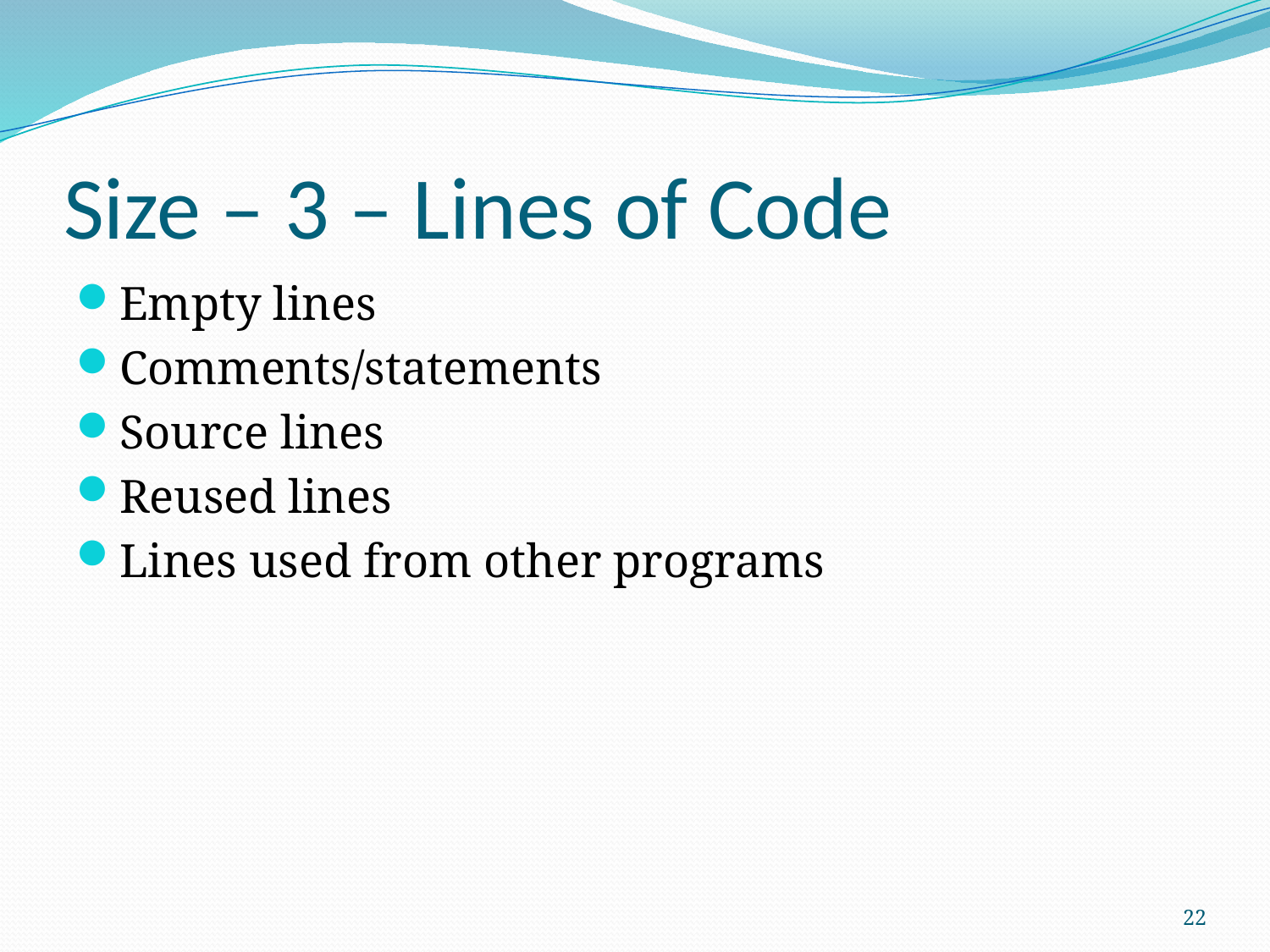

# Size – 3 – Lines of Code
Empty lines
Comments/statements
Source lines
Reused lines
Lines used from other programs
22